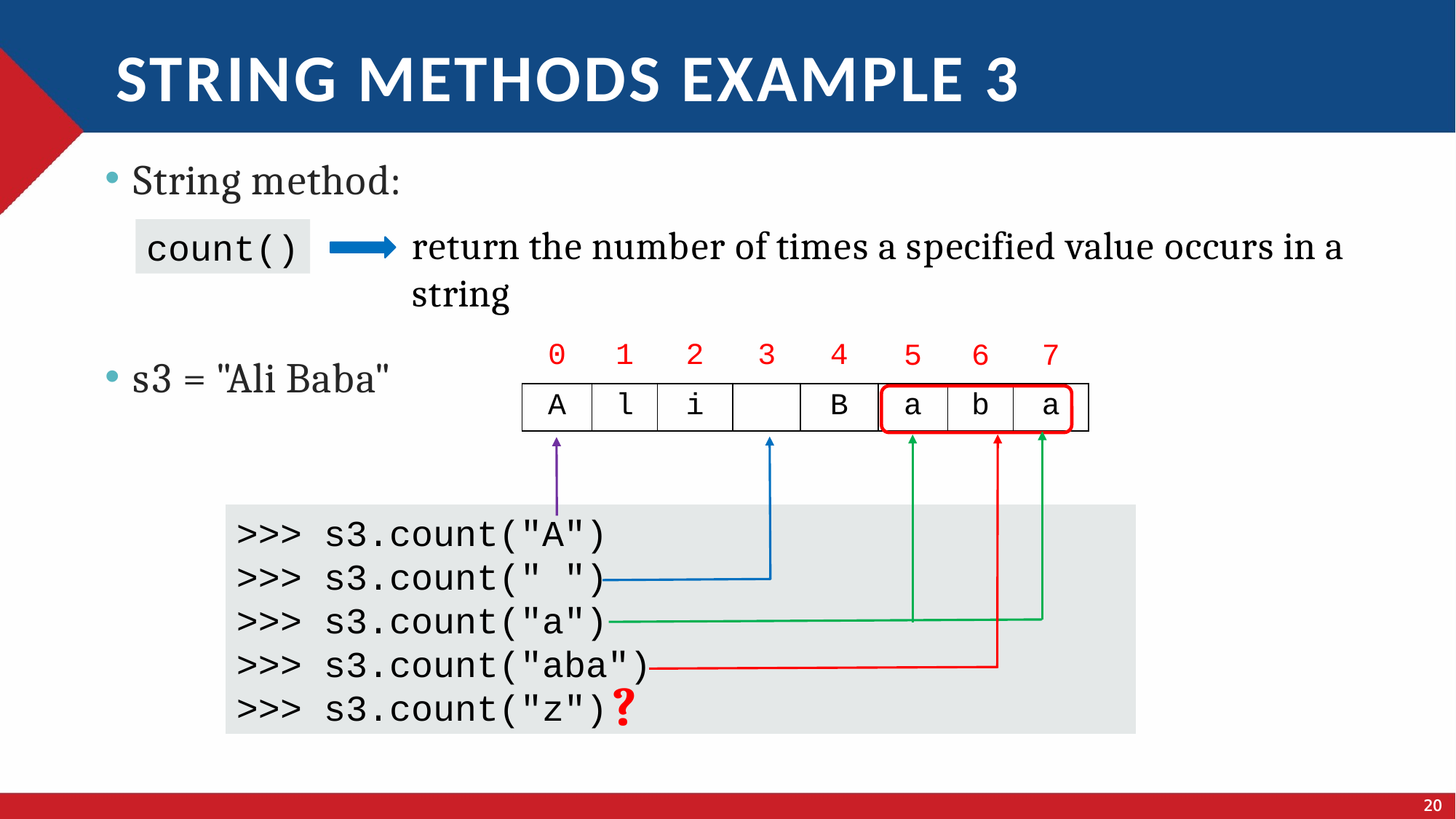

# String methods example 3
String method:

s3 = "Ali Baba"
return the number of times a specified value occurs in a string
count()

| 0 | 1 | 2 | 3 | 4 |
| --- | --- | --- | --- | --- |
| 5 | 6 | 7 |  |  |
| --- | --- | --- | --- | --- |
| A | l | i |  | B |
| --- | --- | --- | --- | --- |
| a | b | a |  |  |
| --- | --- | --- | --- | --- |

>>> s3.count("A")
>>> s3.count(" ")
>>> s3.count("a")
>>> s3.count("aba")
>>> s3.count("z")
?
20